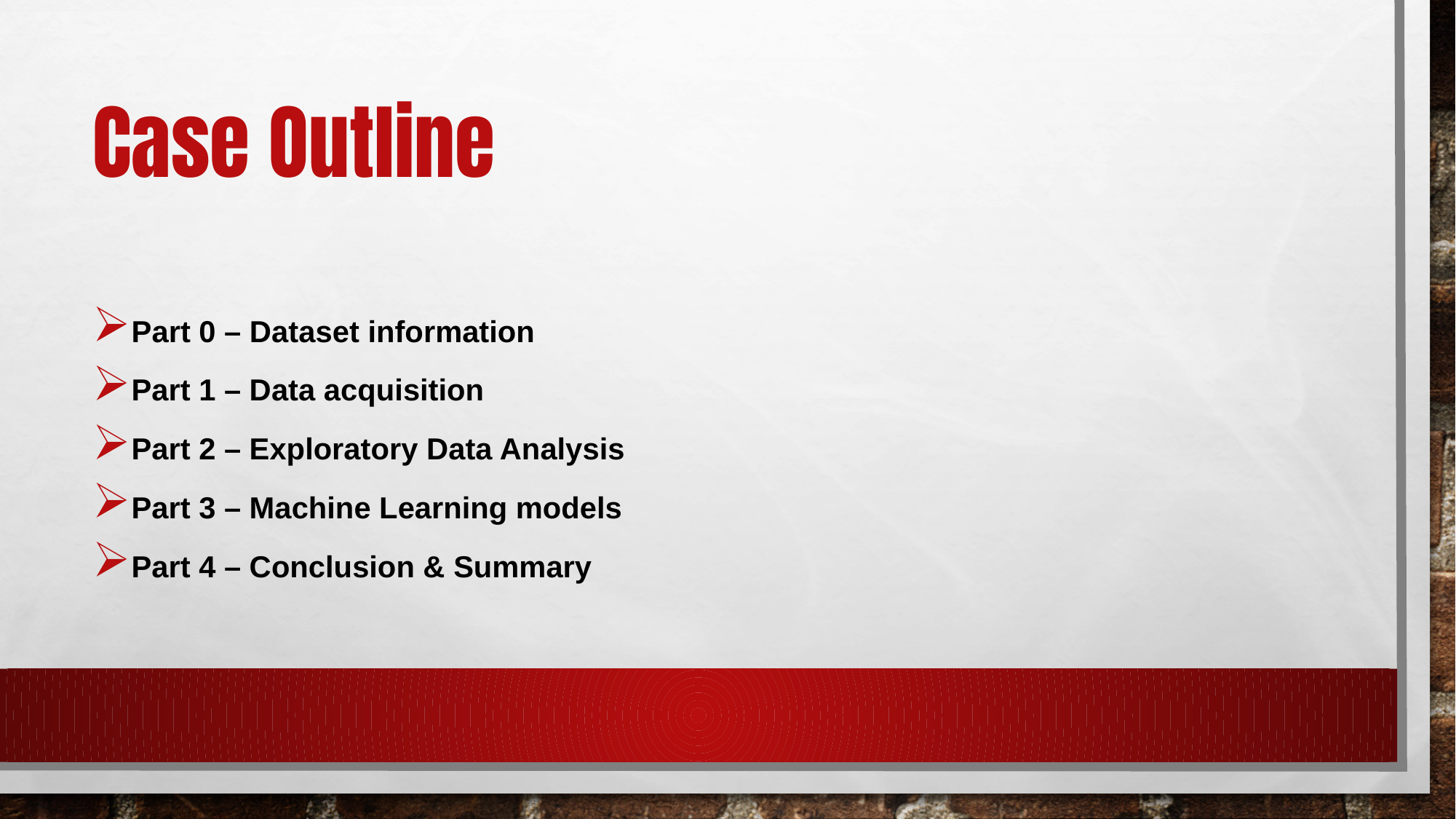

# Case Outline
Part 0 – Dataset information
Part 1 – Data acquisition
Part 2 – Exploratory Data Analysis
Part 3 – Machine Learning models
Part 4 – Conclusion & Summary